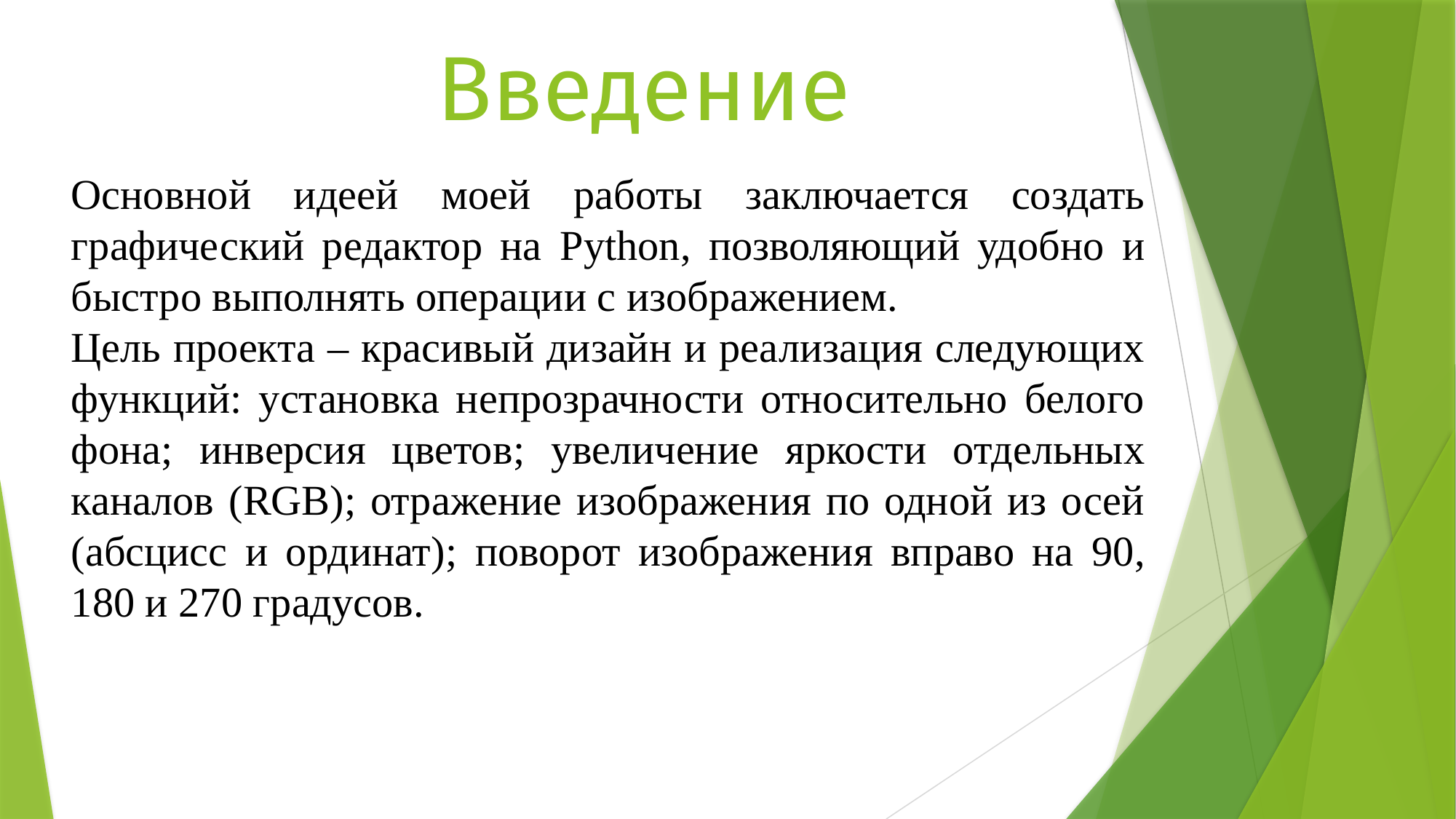

Введение
Основной идеей моей работы заключается создать графический редактор на Python, позволяющий удобно и быстро выполнять операции с изображением.
Цель проекта – красивый дизайн и реализация следующих функций: установка непрозрачности относительно белого фона; инверсия цветов; увеличение яркости отдельных каналов (RGB); отражение изображения по одной из осей (абсцисс и ординат); поворот изображения вправо на 90, 180 и 270 градусов.